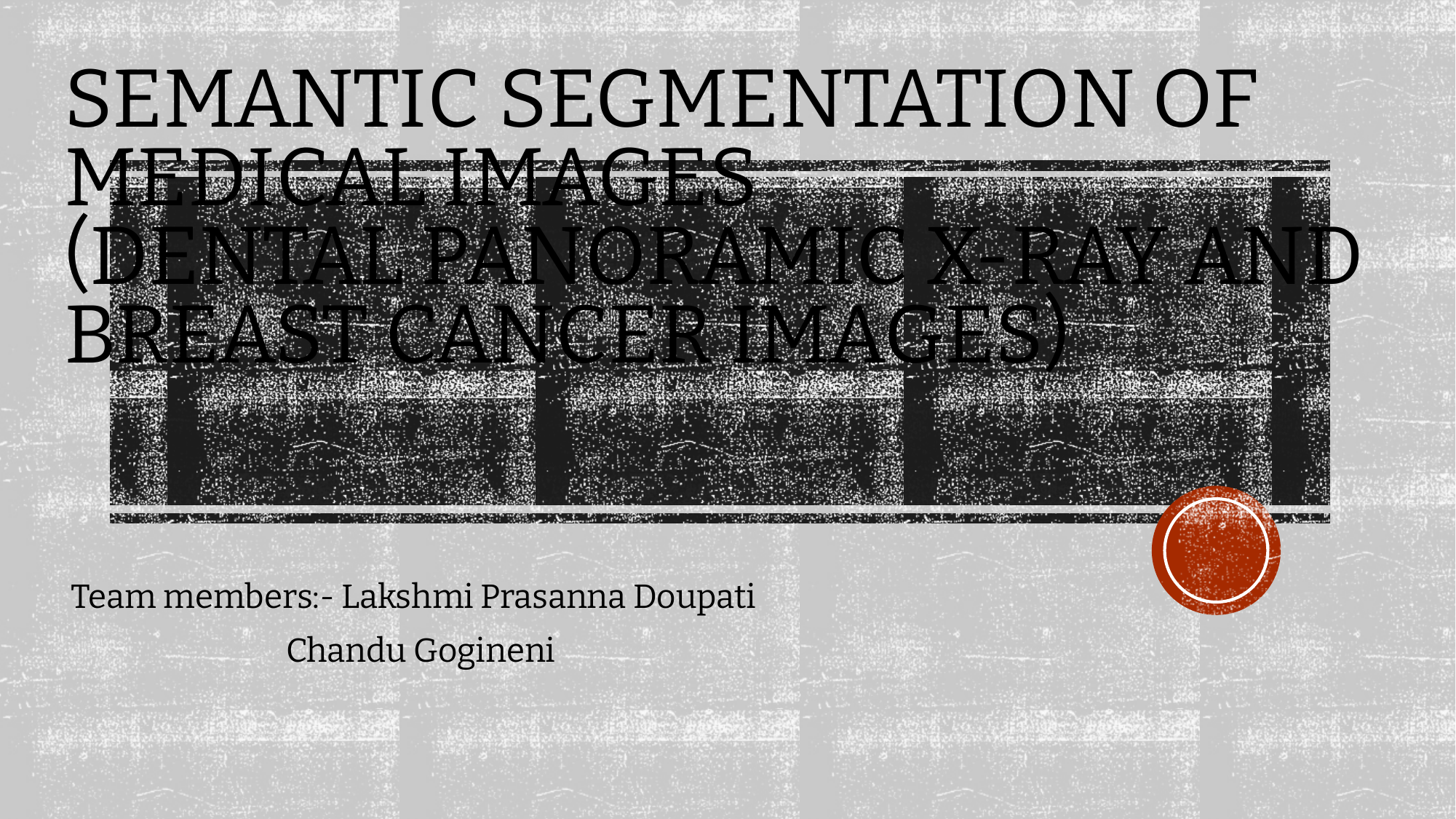

# Semantic segmentation of medical images (dental panoramic x-ray and breast cancer images)
Team members:- Lakshmi Prasanna Doupati
                                Chandu Gogineni